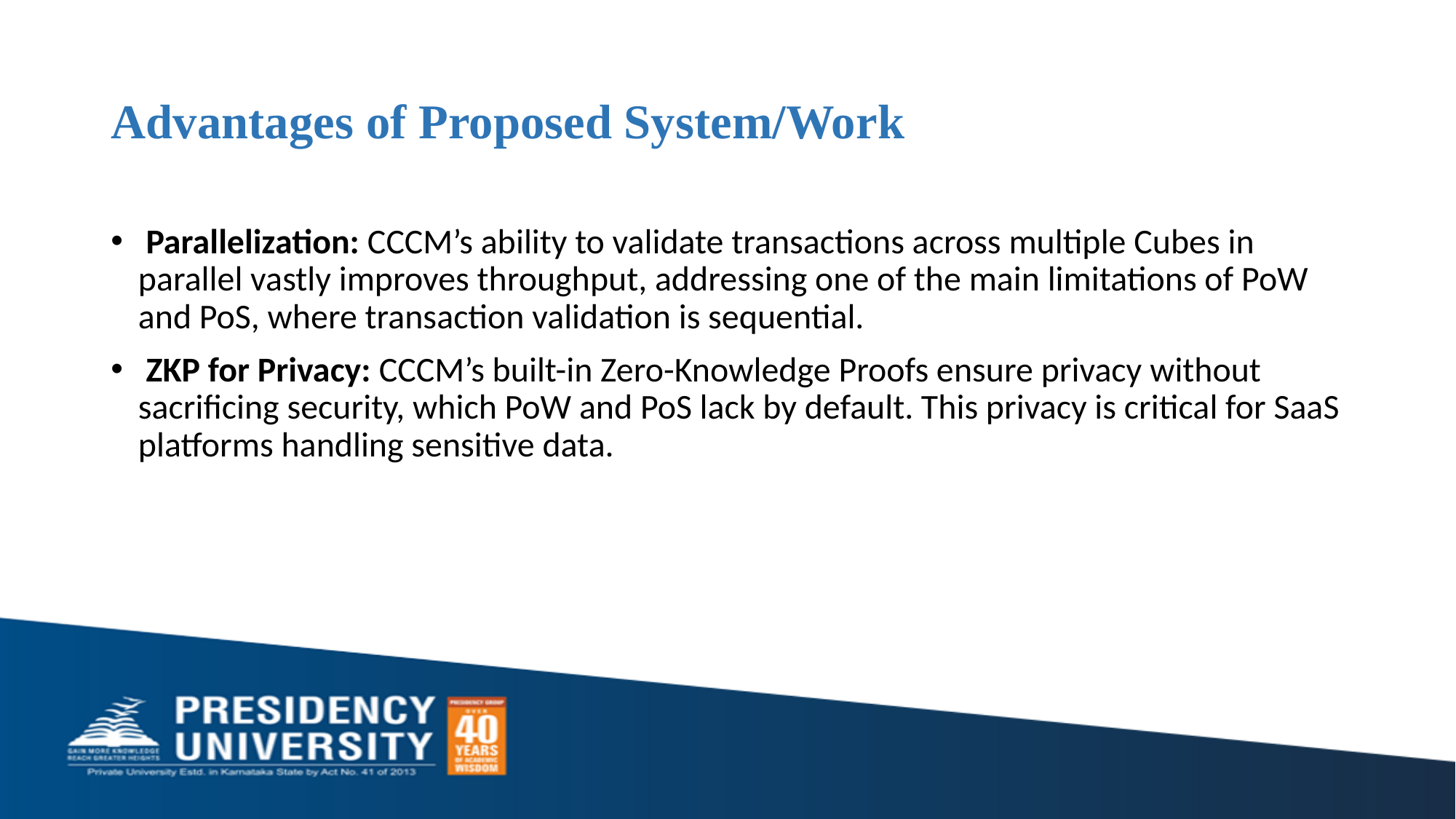

# Advantages of Proposed System/Work
 Parallelization: CCCM’s ability to validate transactions across multiple Cubes in parallel vastly improves throughput, addressing one of the main limitations of PoW and PoS, where transaction validation is sequential.
 ZKP for Privacy: CCCM’s built-in Zero-Knowledge Proofs ensure privacy without sacrificing security, which PoW and PoS lack by default. This privacy is critical for SaaS platforms handling sensitive data.

16